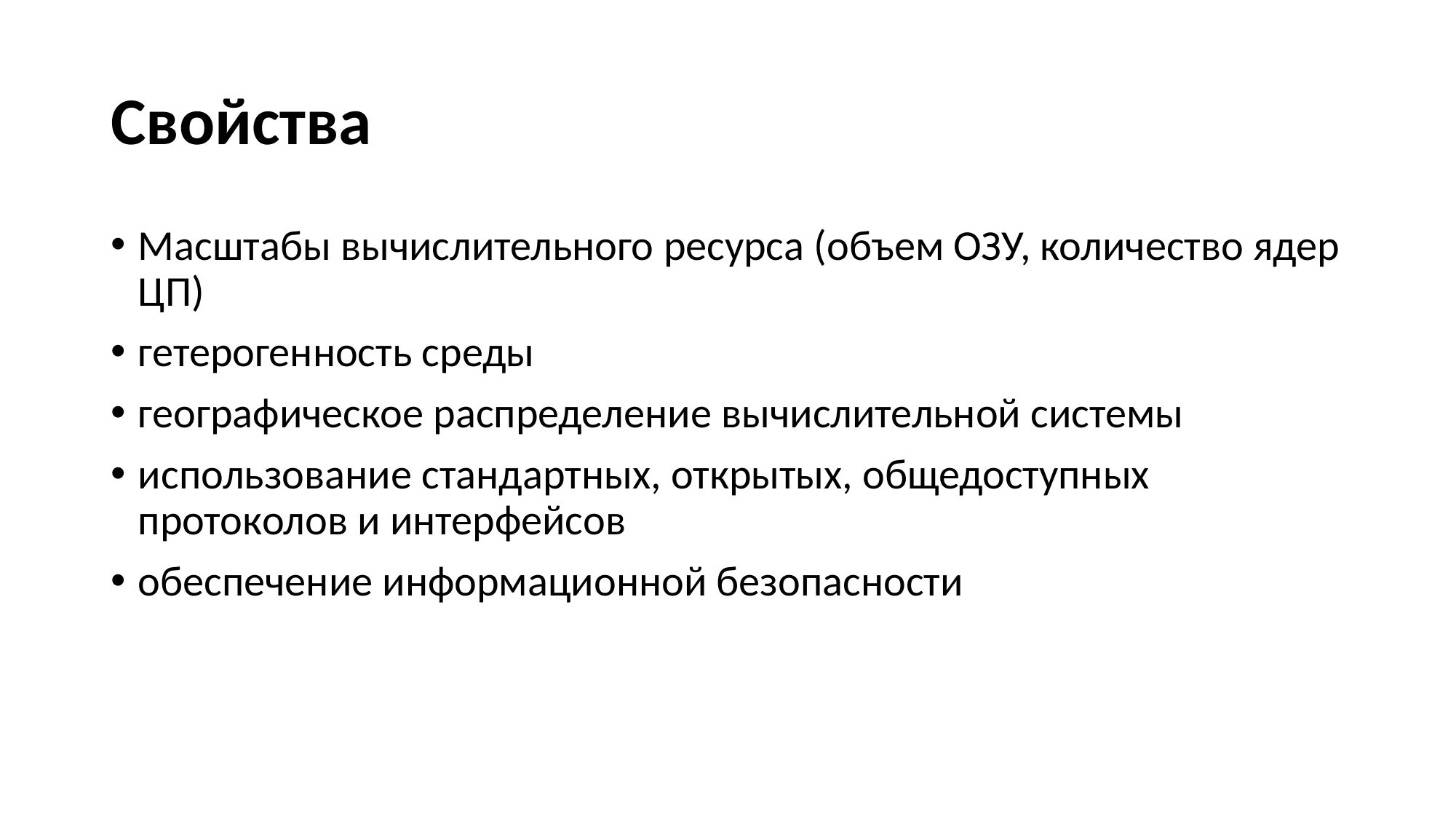

# Свойства
Масштабы вычислительного ресурса (объем ОЗУ, количество ядер ЦП)
гетерогенность среды
географическое распределение вычислительной системы
использование стандартных, открытых, общедоступных протоколов и интерфейсов
обеспечение информационной безопасности